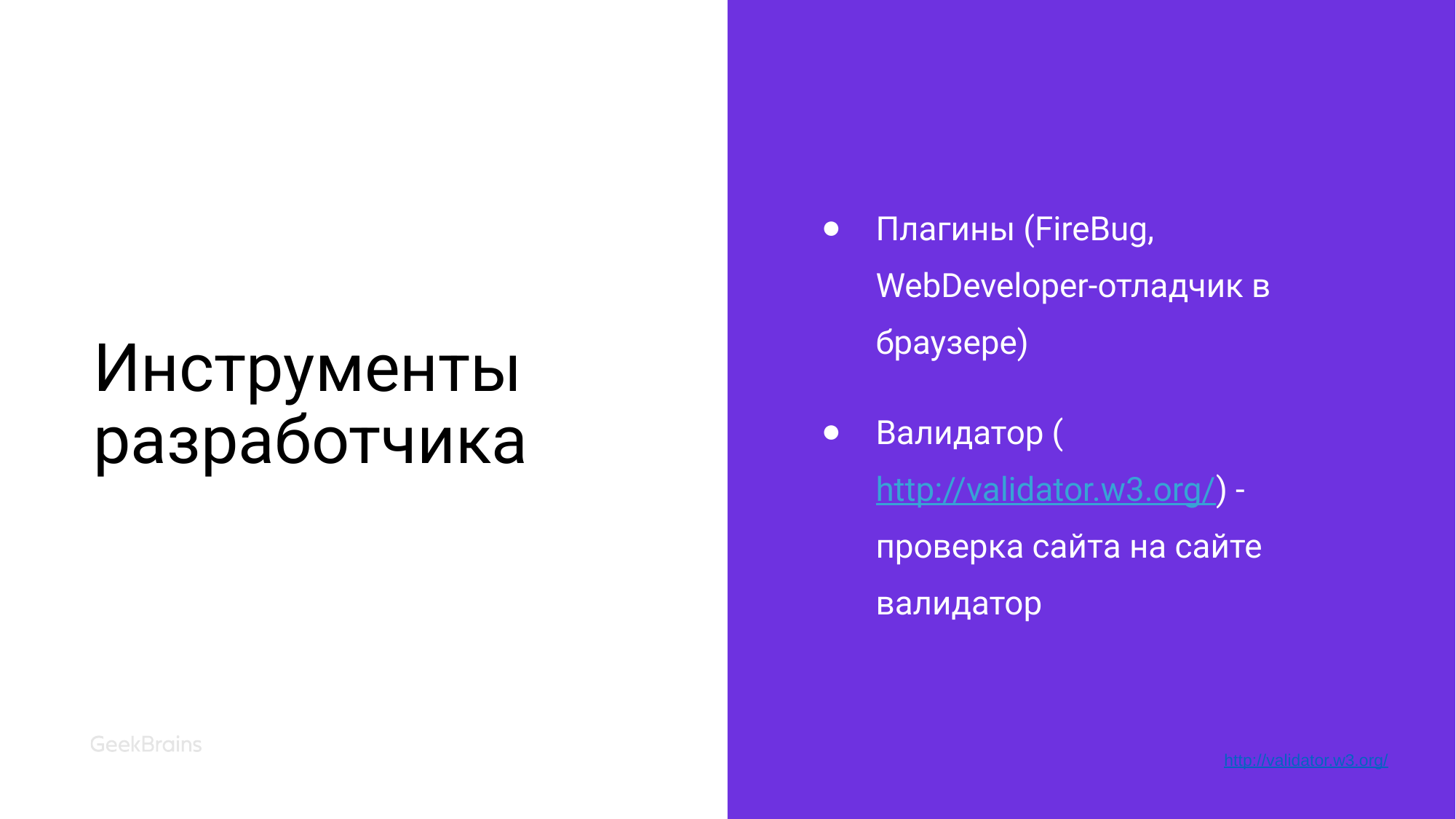

# Инструменты разработчика
Плагины (FireBug, WebDeveloper-отладчик в браузере)
Валидатор (http://validator.w3.org/) - проверка сайта на сайте валидатор
http://validator.w3.org/